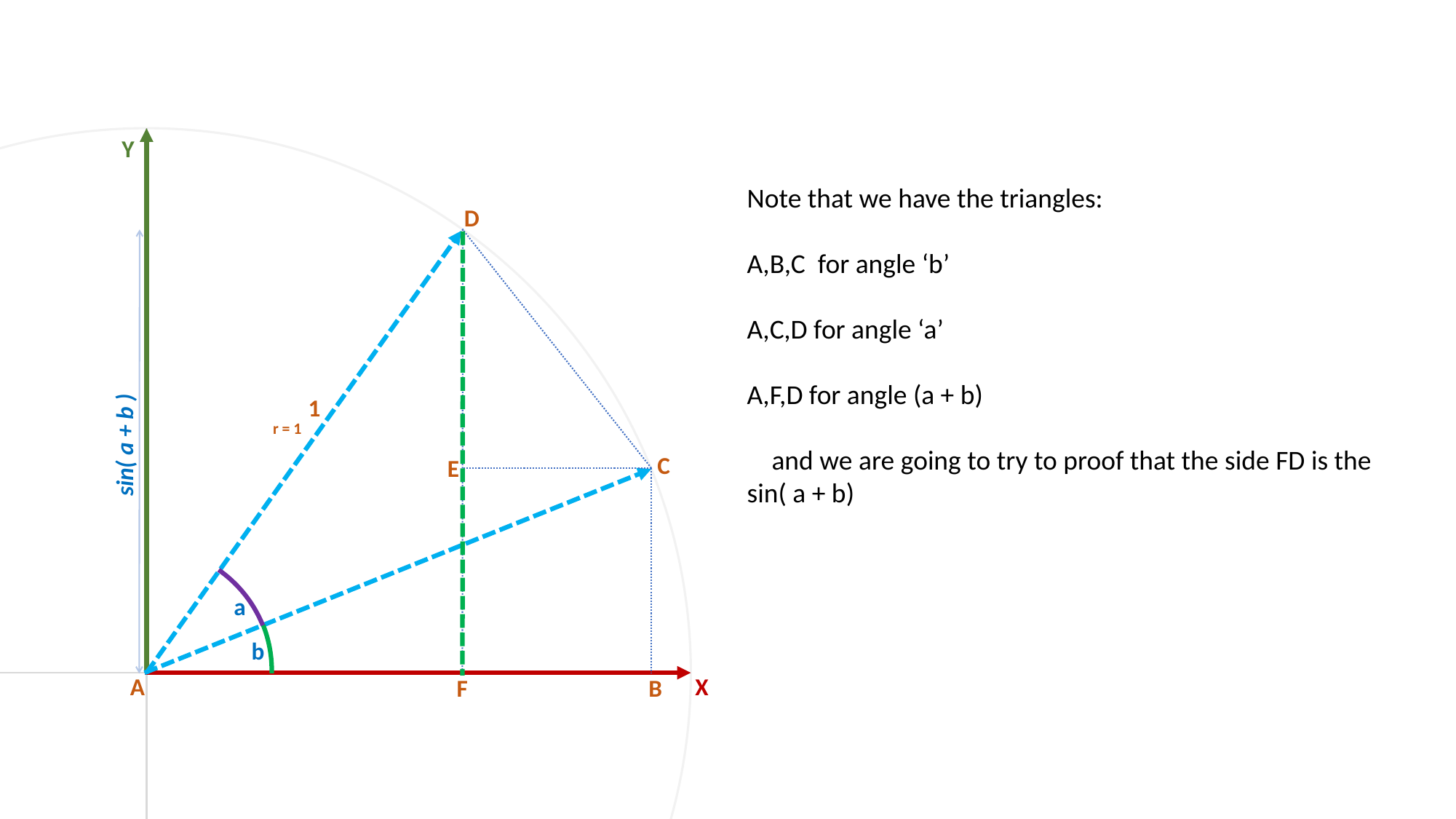

Y

Note that we have the triangles:
A,B,C  for angle ‘b’
A,C,D for angle ‘a’
A,F,D for angle (a + b)
    and we are going to try to proof that the side FD is the sin( a + b)
D
1
r = 1
sin( a + b )
C
E

a
b
A
X
F
B